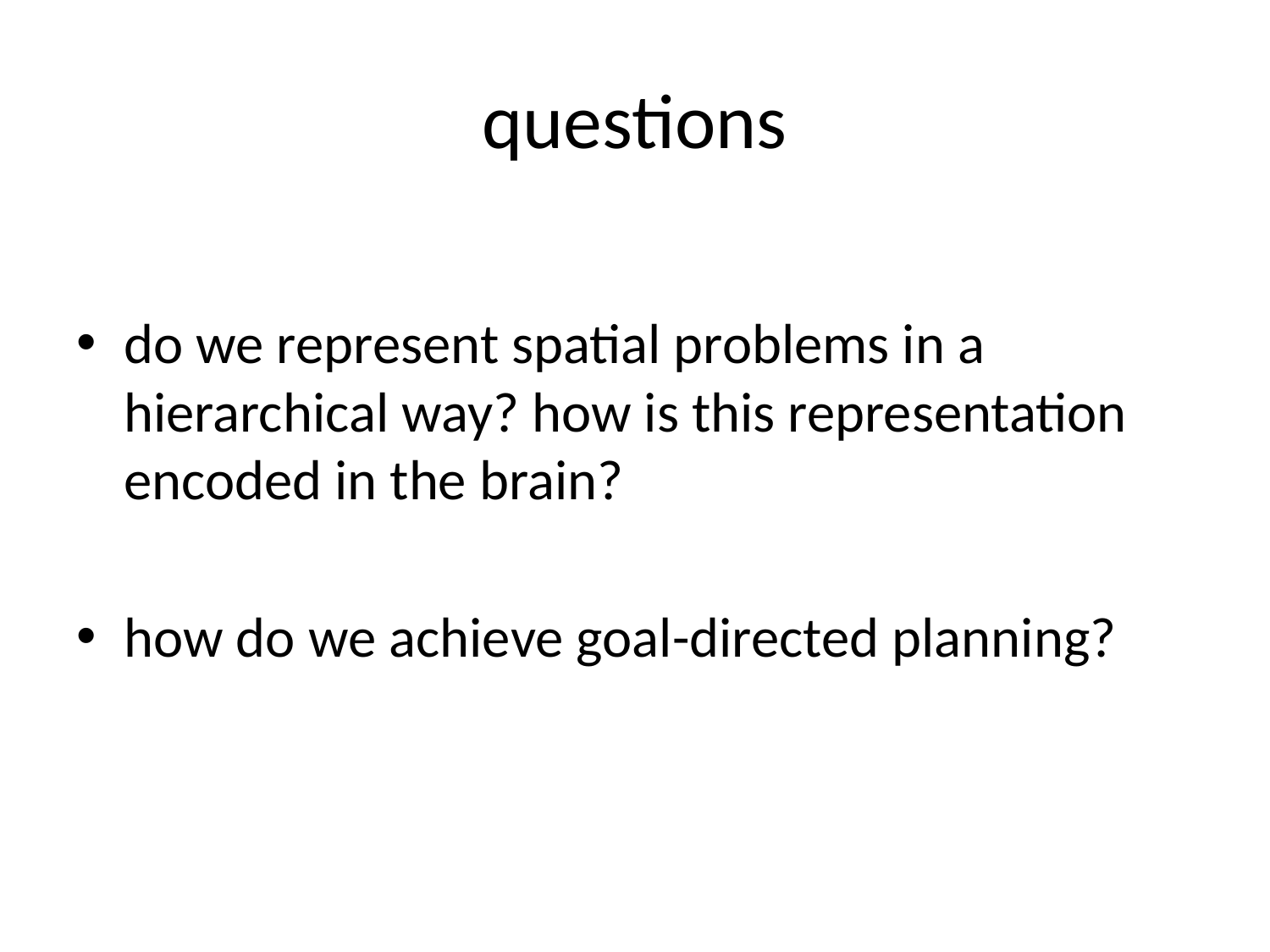

# questions

do we represent spatial problems in a hierarchical way? how is this representation encoded in the brain?

how do we achieve goal-directed planning?